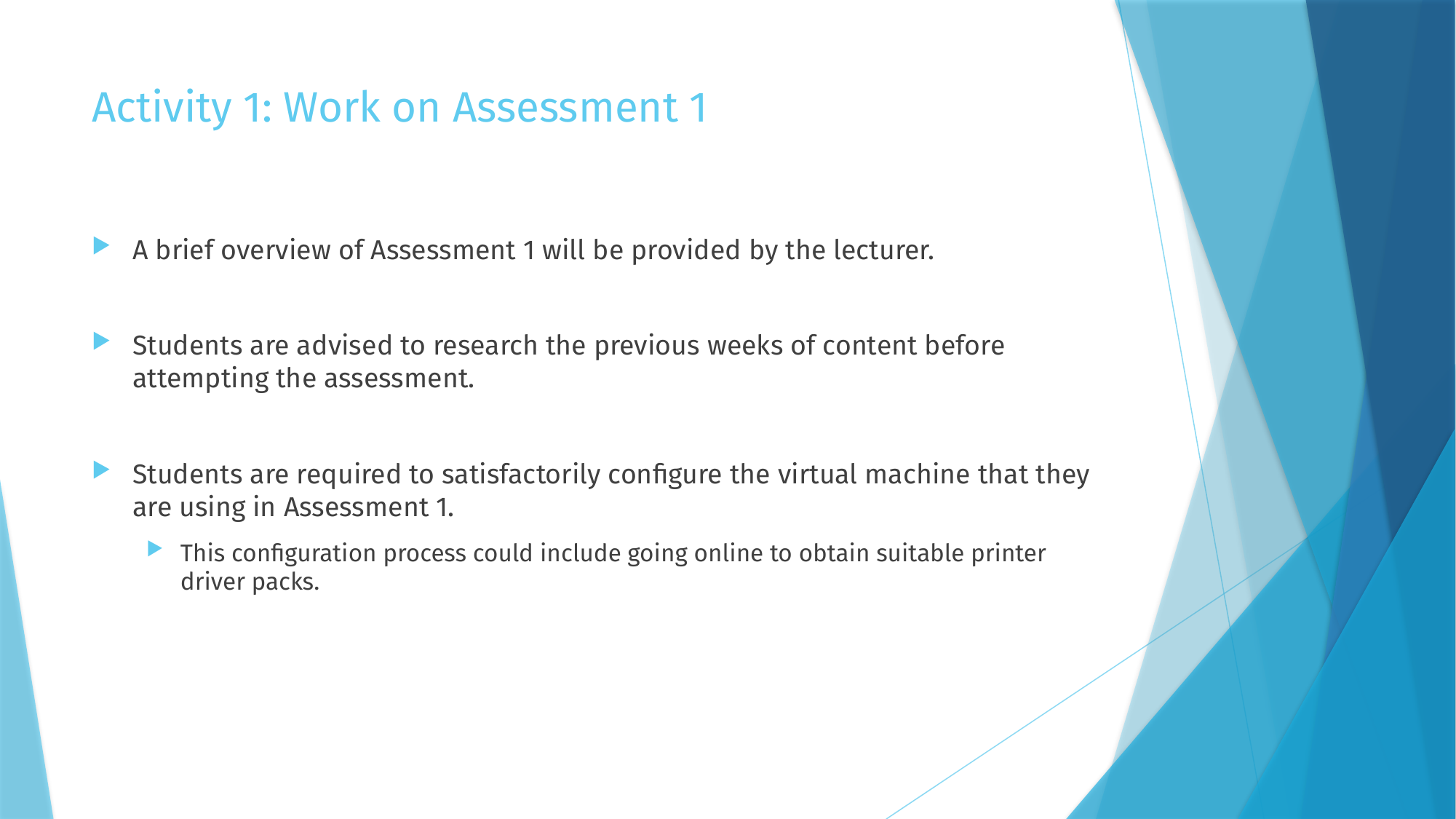

# Activity 1: Work on Assessment 1
A brief overview of Assessment 1 will be provided by the lecturer.

Students are advised to research the previous weeks of content before attempting the assessment.

Students are required to satisfactorily configure the virtual machine that they are using in Assessment 1.
This configuration process could include going online to obtain suitable printer driver packs.